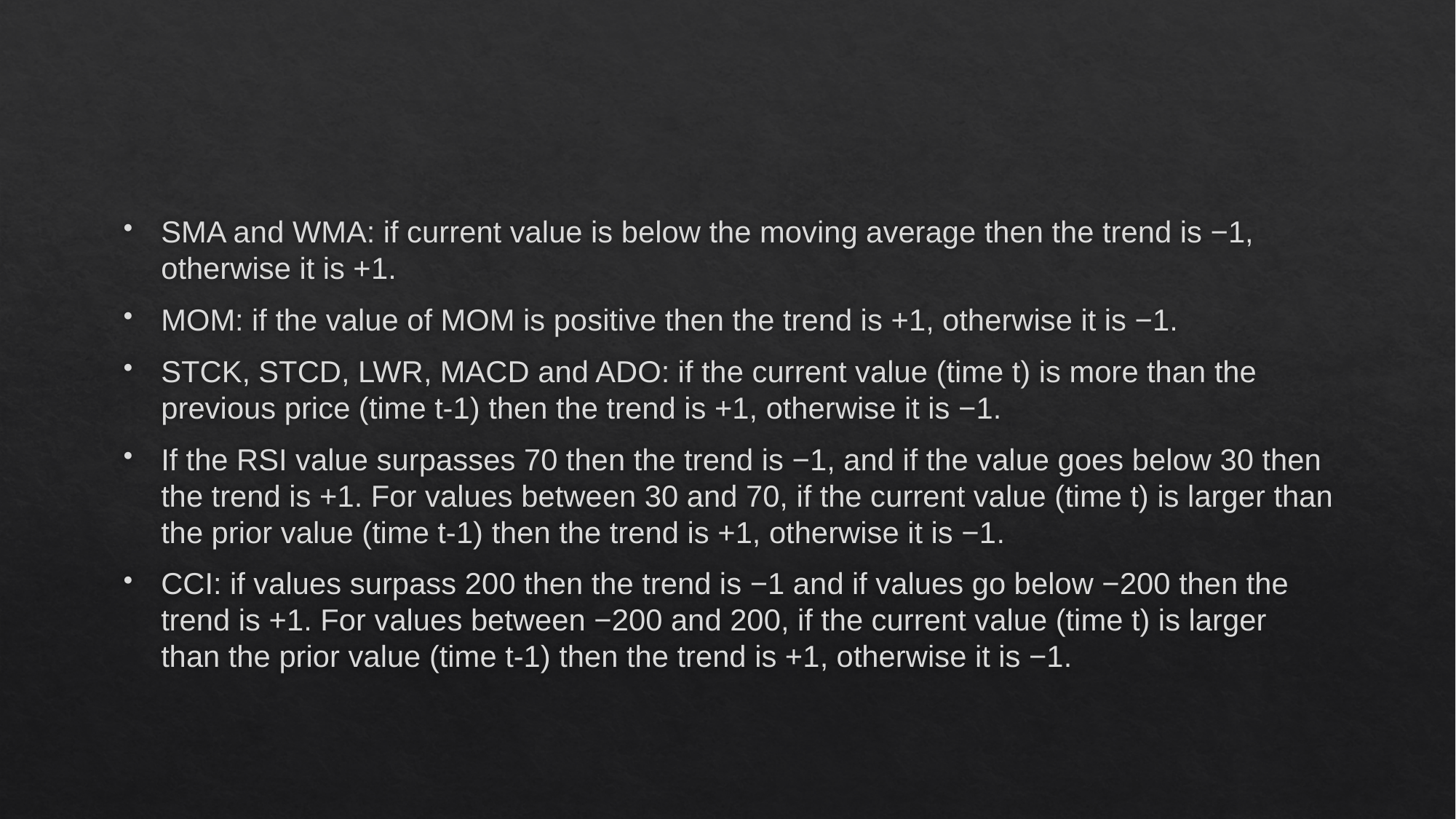

#
SMA and WMA: if current value is below the moving average then the trend is −1, otherwise it is +1.
MOM: if the value of MOM is positive then the trend is +1, otherwise it is −1.
STCK, STCD, LWR, MACD and ADO: if the current value (time t) is more than the previous price (time t-1) then the trend is +1, otherwise it is −1.
If the RSI value surpasses 70 then the trend is −1, and if the value goes below 30 then the trend is +1. For values between 30 and 70, if the current value (time t) is larger than the prior value (time t-1) then the trend is +1, otherwise it is −1.
CCI: if values surpass 200 then the trend is −1 and if values go below −200 then the trend is +1. For values between −200 and 200, if the current value (time t) is larger than the prior value (time t-1) then the trend is +1, otherwise it is −1.